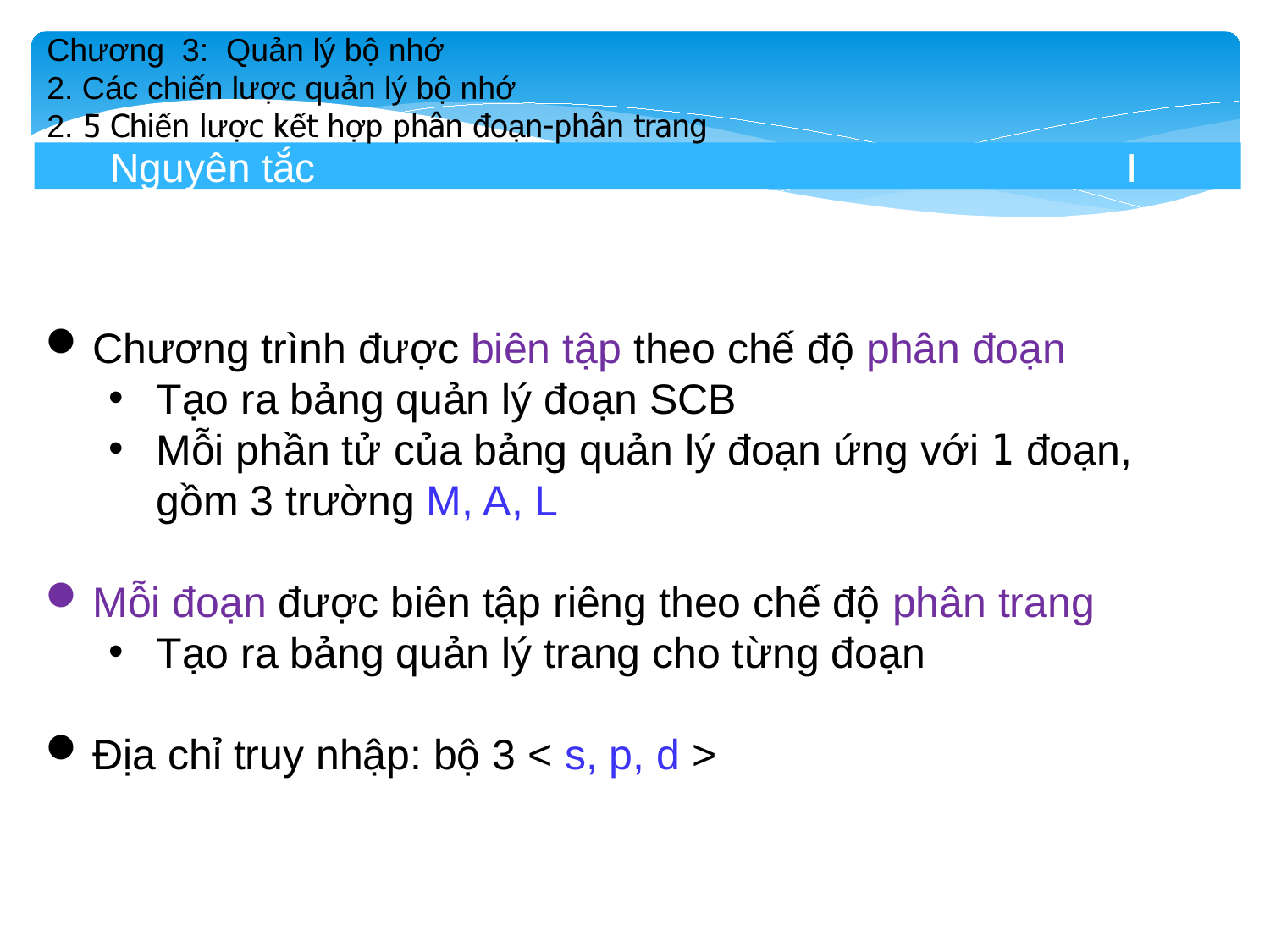

Chương  3:  Quản lý bộ nhớ
2. Các chiến lược quản lý bộ nhớ
2. 5 Chiến lược kết hợp phân đoạn-phân trang
Nguyên tắc							I

Chương trình được biên tập theo chế độ phân đoạn
Tạo ra bảng quản lý đoạn SCB
Mỗi phần tử của bảng quản lý đoạn ứng với 1 đoạn, gồm 3 trường M, A, L

Mỗi đoạn được biên tập riêng theo chế độ phân trang
Tạo ra bảng quản lý trang cho từng đoạn

Địa chỉ truy nhập: bộ 3 < s, p, d >